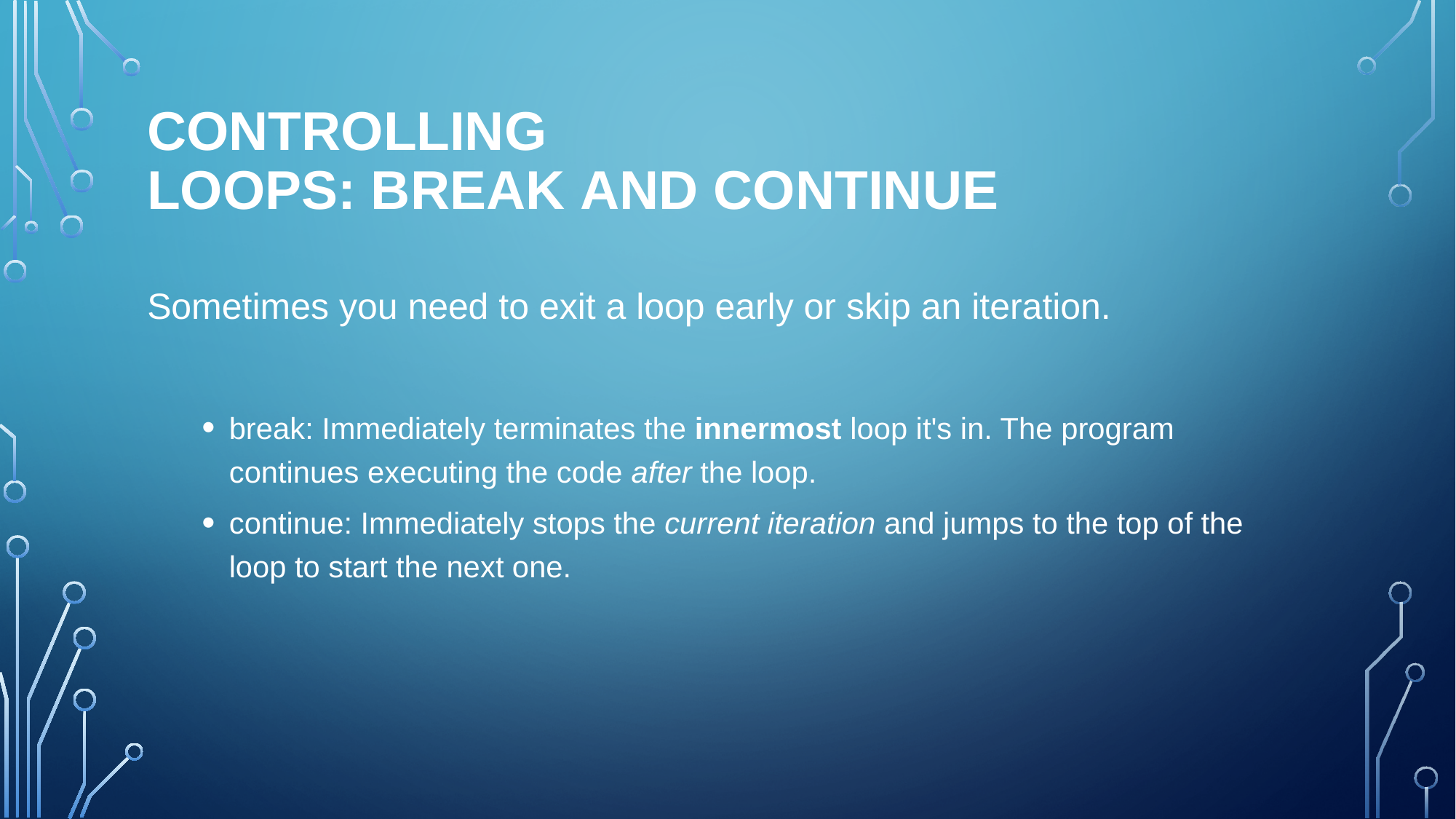

# Controlling Loops: break and continue
Sometimes you need to exit a loop early or skip an iteration.

break: Immediately terminates the innermost loop it's in. The program continues executing the code after the loop.
continue: Immediately stops the current iteration and jumps to the top of the loop to start the next one.